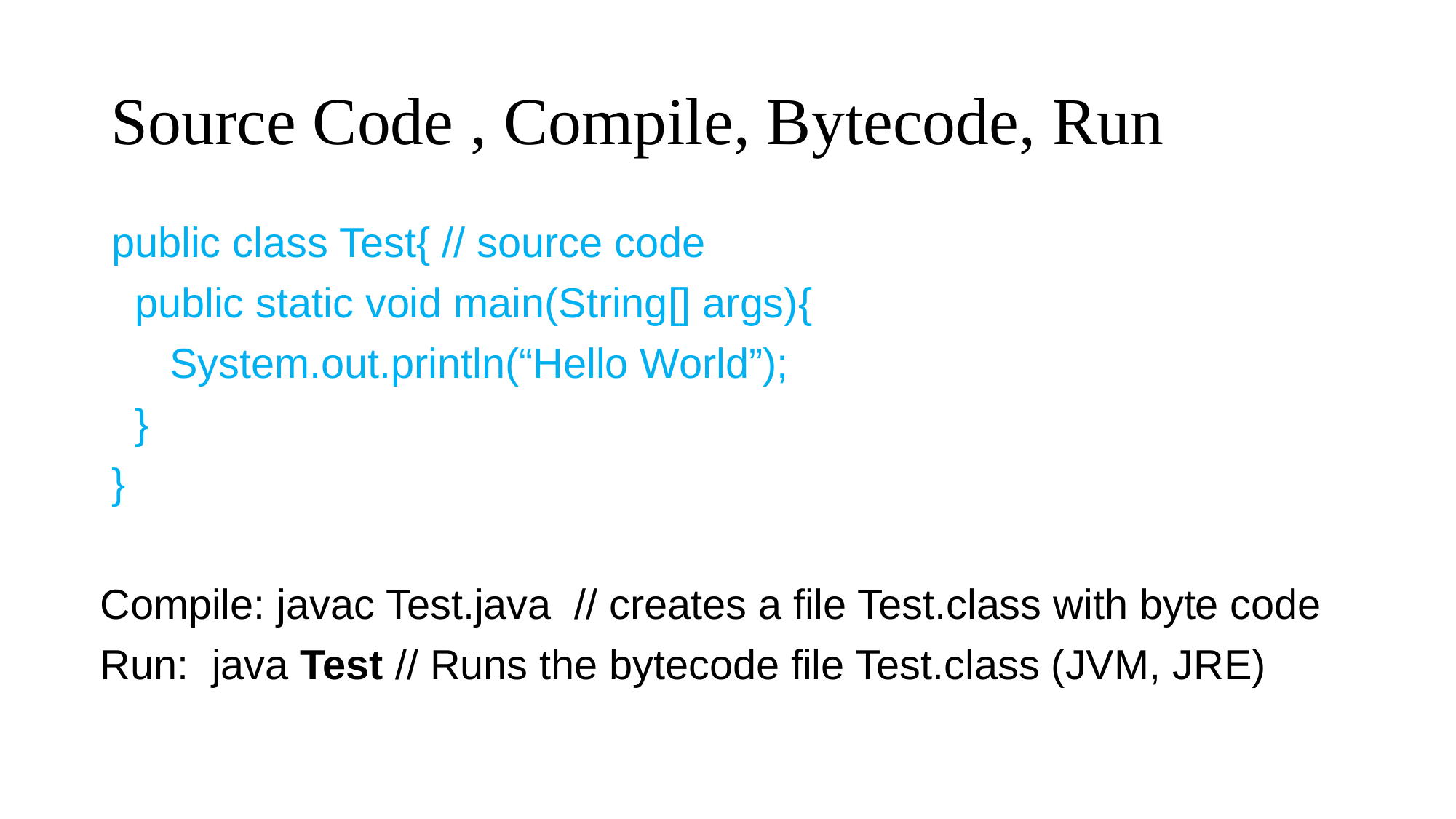

# Source Code , Compile, Bytecode, Run
 public class Test{ // source code
   public static void main(String[] args){
      System.out.println(“Hello World”);
   }
 }

Compile: javac Test.java  // creates a file Test.class with byte code
Run:  java Test // Runs the bytecode file Test.class (JVM, JRE)